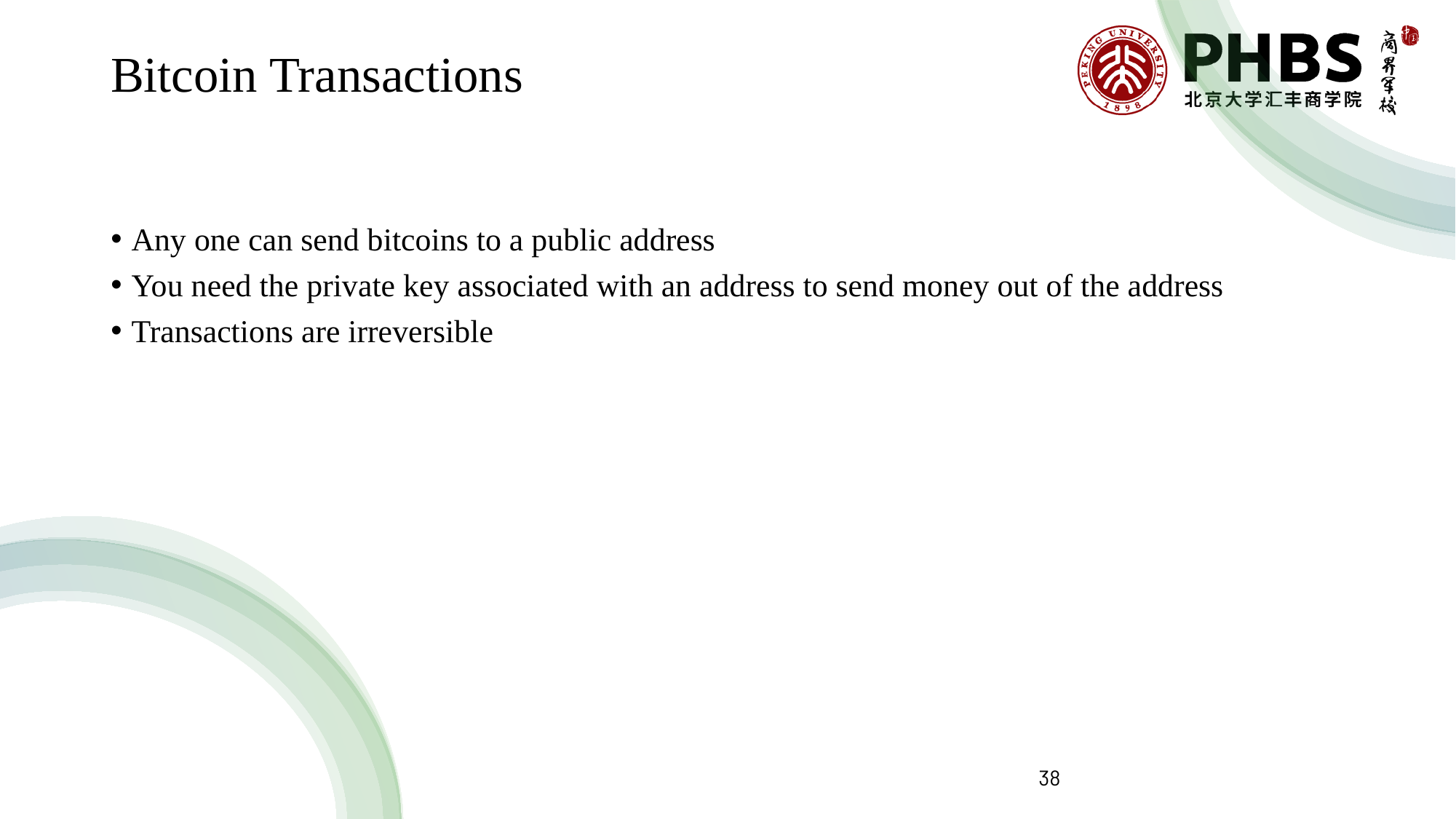

# Bitcoin Transactions
Any one can send bitcoins to a public address
You need the private key associated with an address to send money out of the address
Transactions are irreversible

38